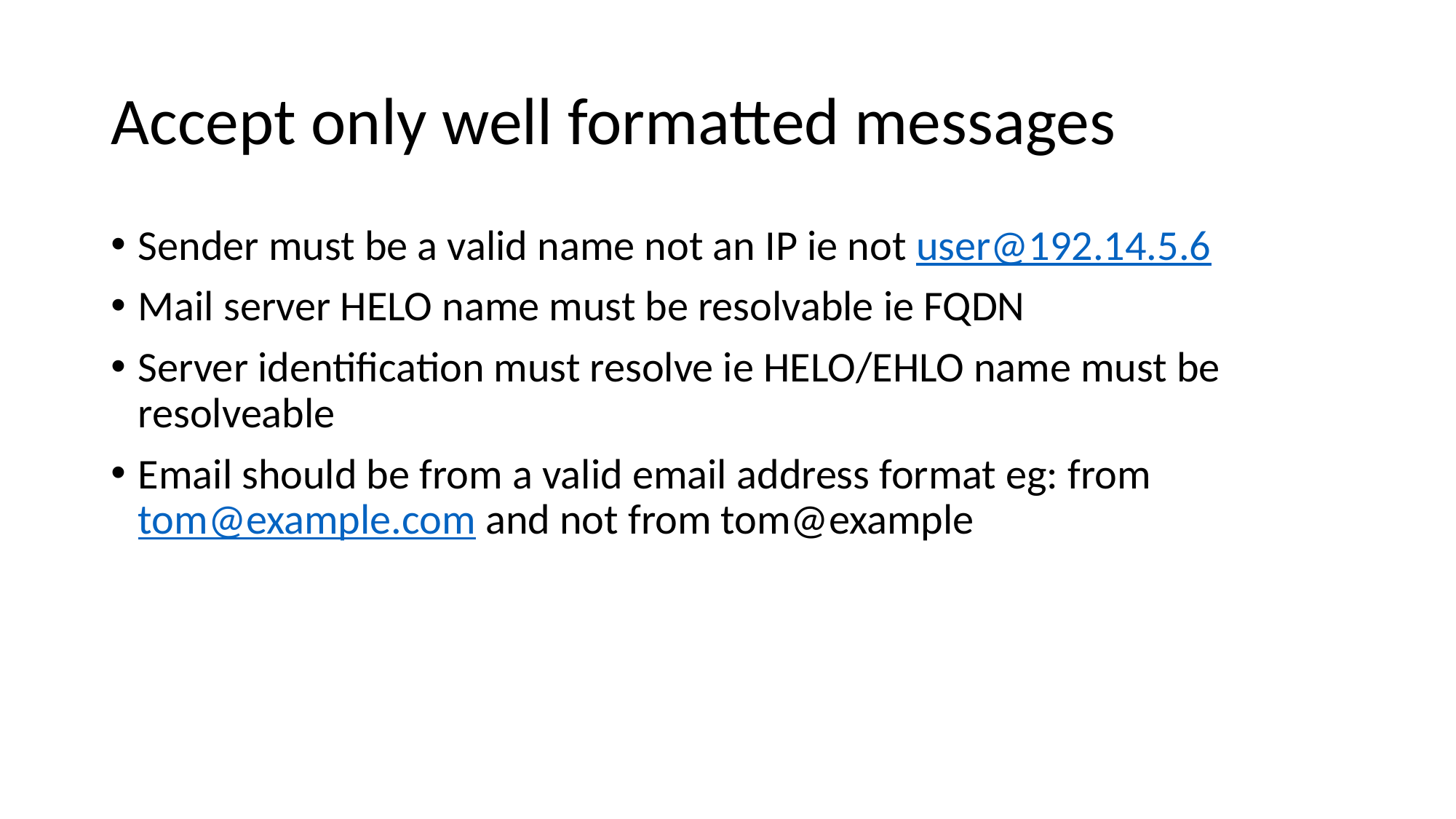

# Accept only well formatted messages
Sender must be a valid name not an IP ie not user@192.14.5.6
Mail server HELO name must be resolvable ie FQDN
Server identification must resolve ie HELO/EHLO name must be resolveable
Email should be from a valid email address format eg: from tom@example.com and not from tom@example